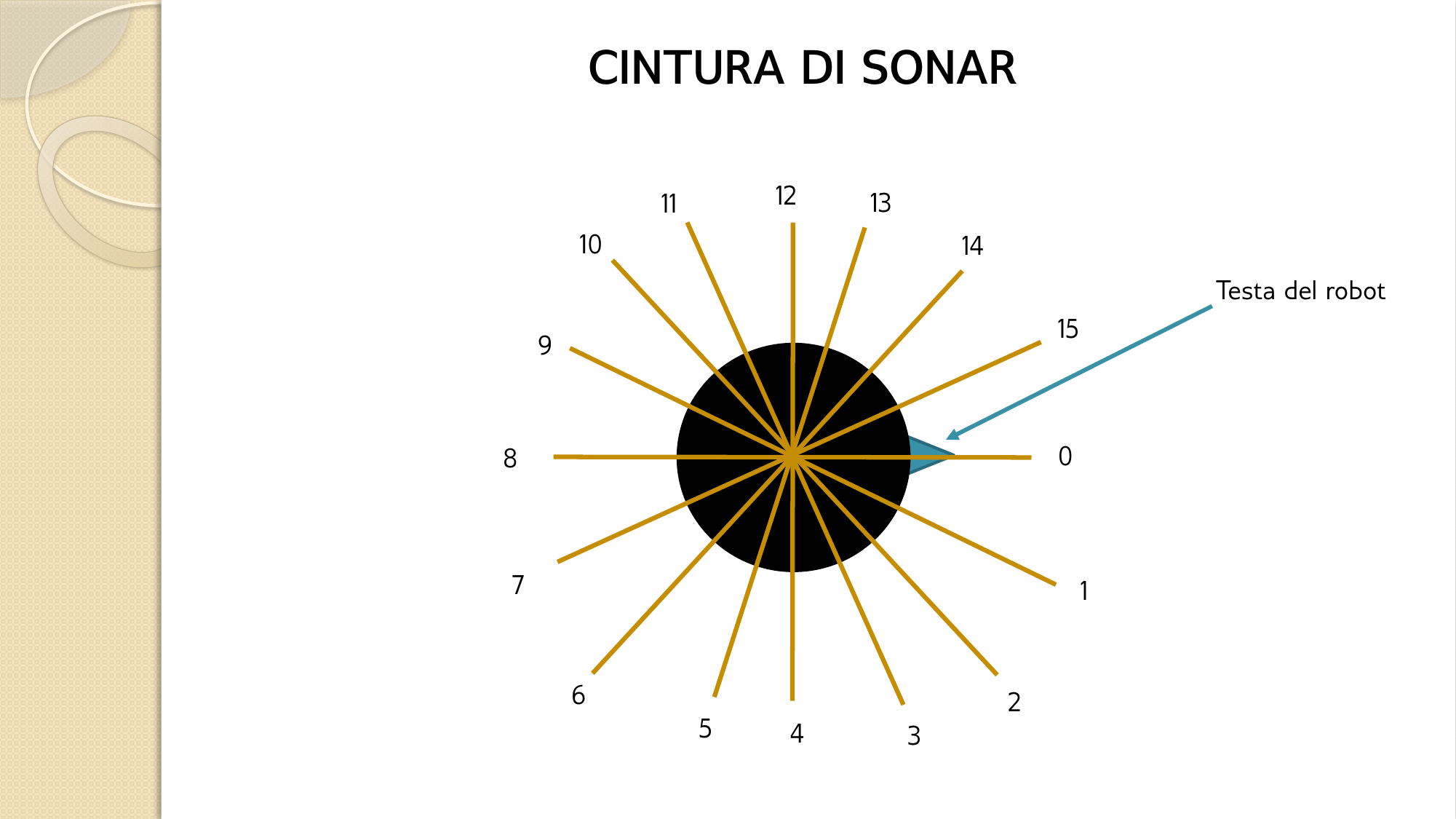

CINTURA DI SONAR
12
13
11
10
14
Testa del robot
15
9

0

8
7
1

6
2

5
4
3